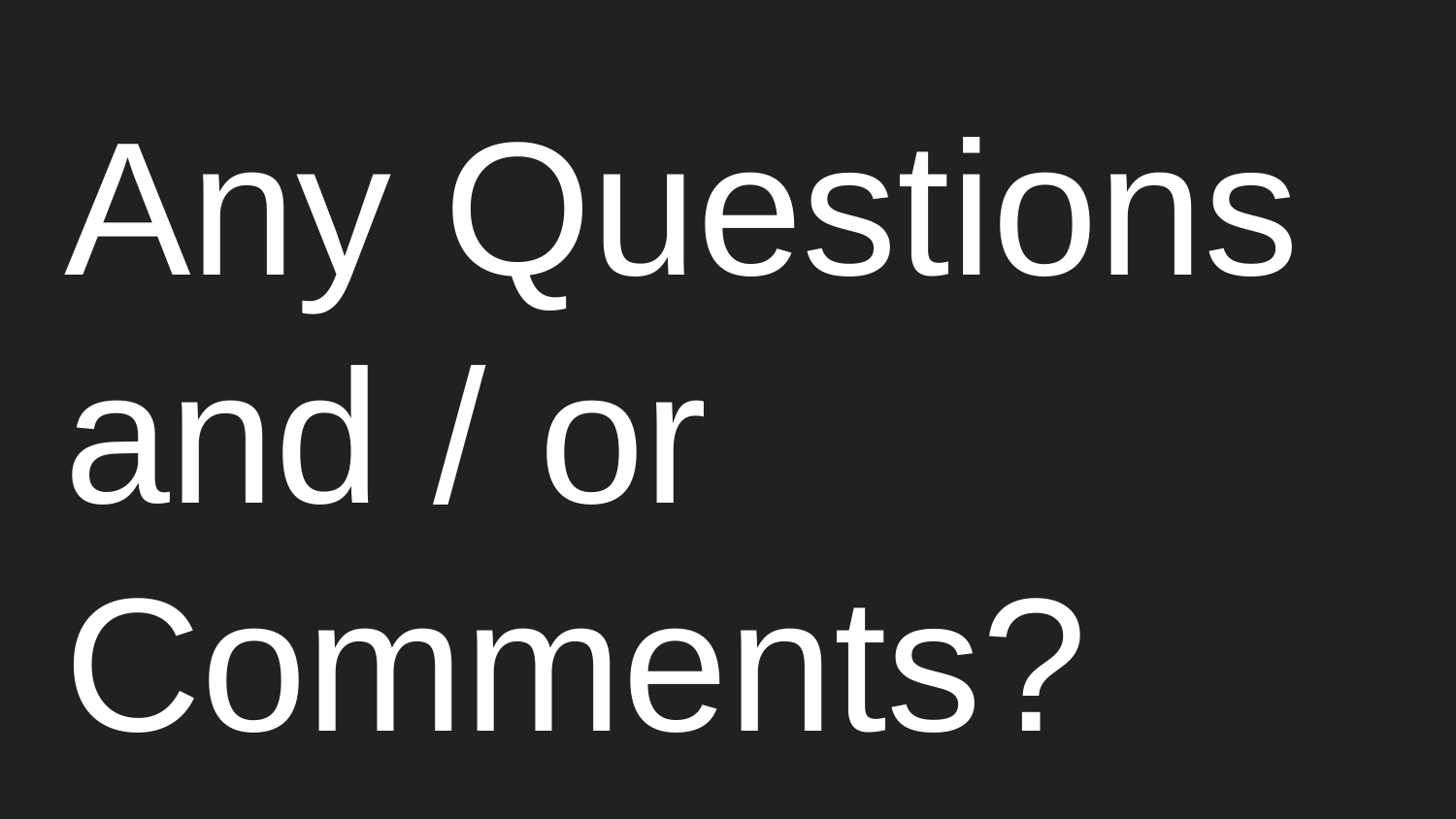

# Any Questions and / or Comments?